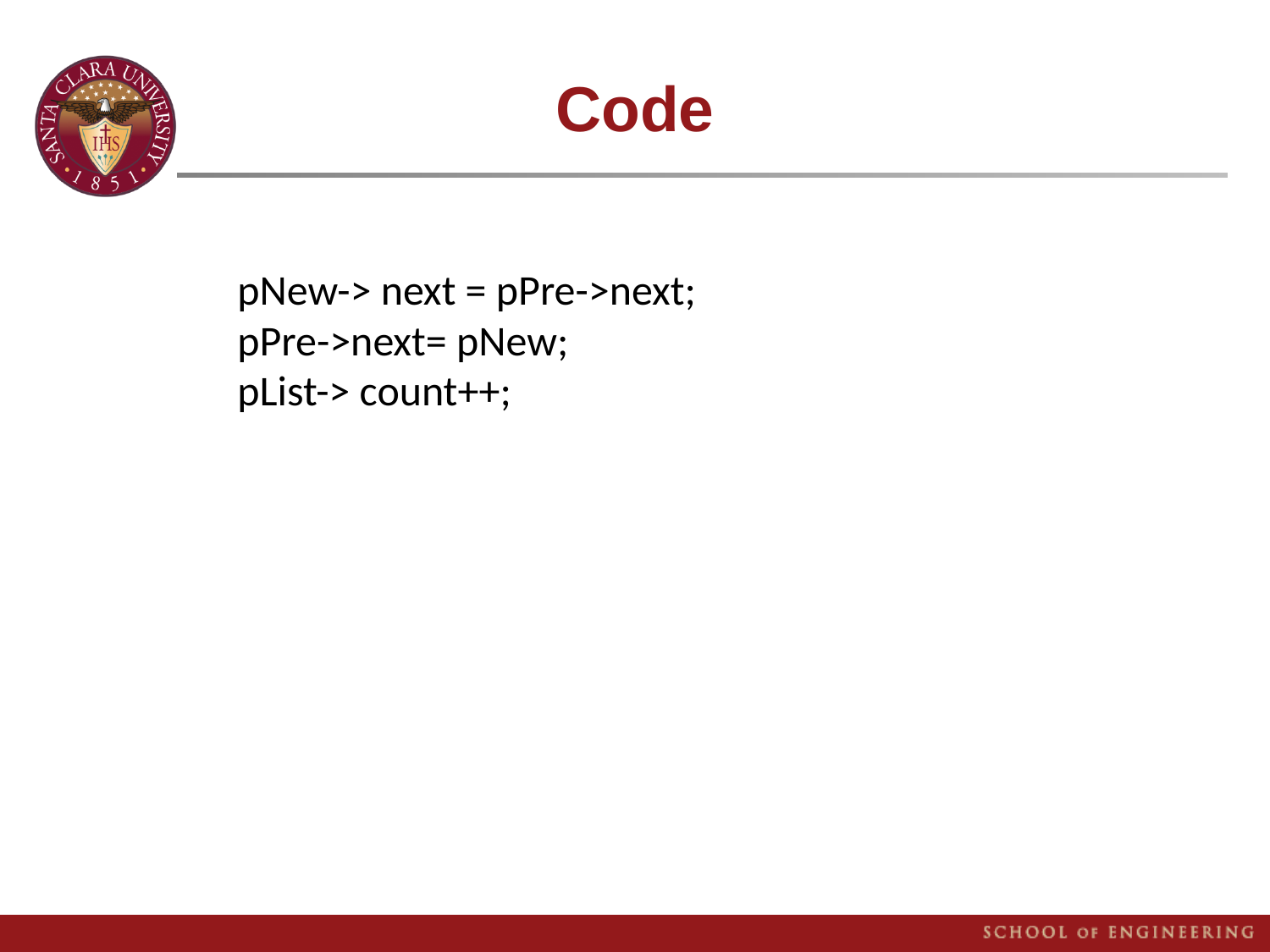

# Code
pNew-> next = pPre->next;
pPre->next= pNew;
pList-> count++;